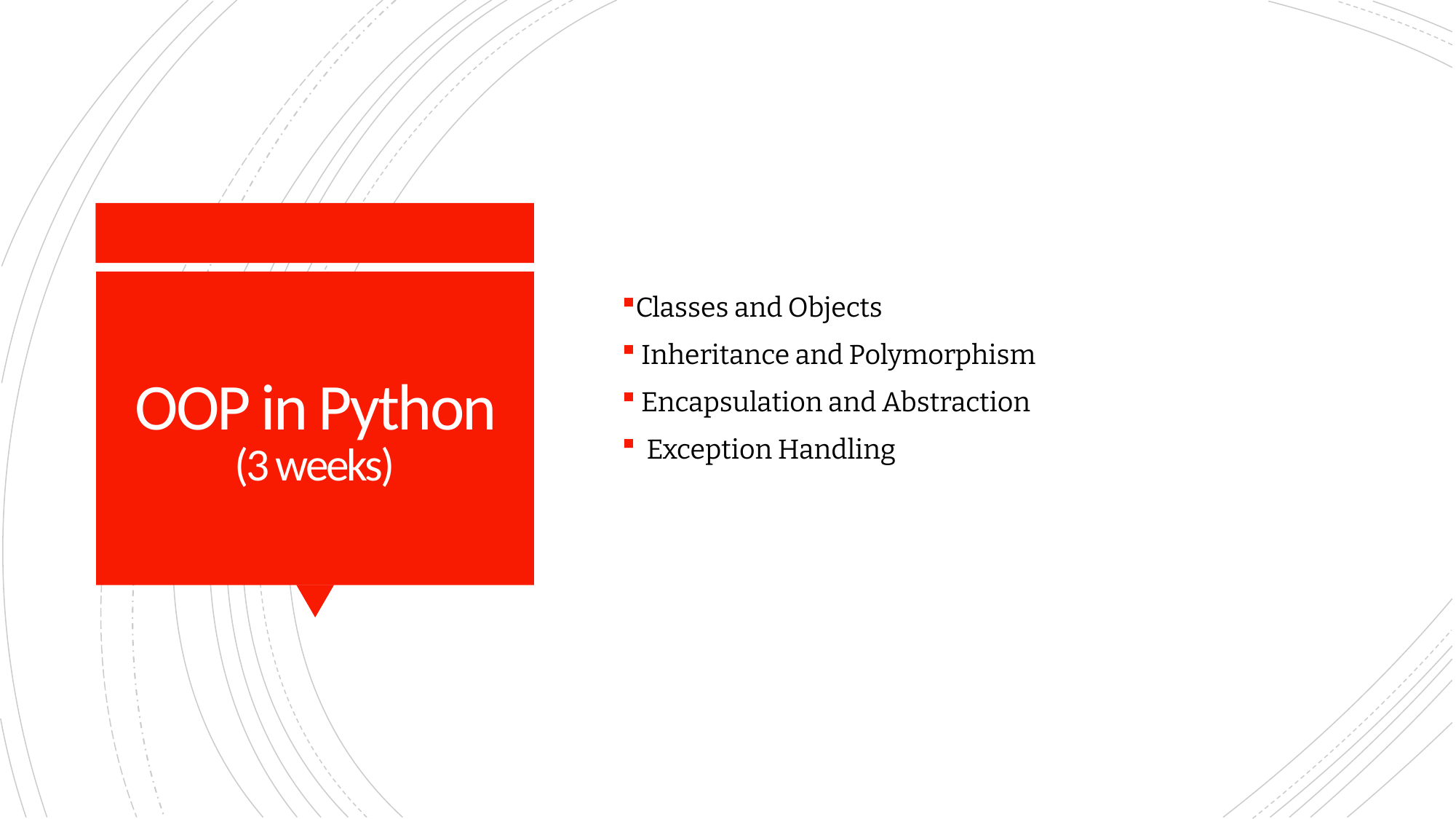

Classes and Objects
 Inheritance and Polymorphism
 Encapsulation and Abstraction
  Exception Handling

# OOP in Python (3 weeks)